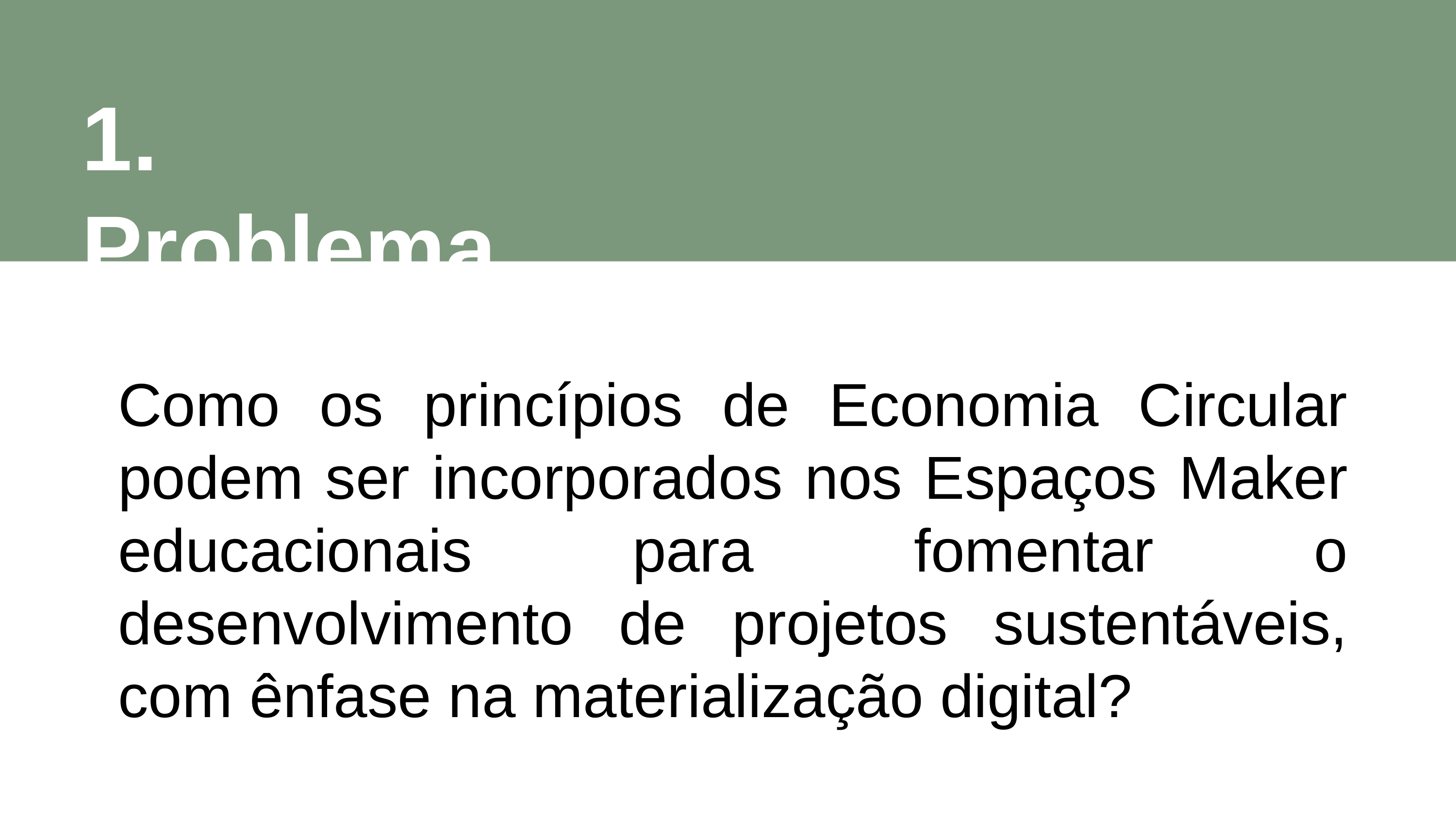

1. Problema
Como os princípios de Economia Circular podem ser incorporados nos Espaços Maker educacionais para fomentar o desenvolvimento de projetos sustentáveis, com ênfase na materialização digital?